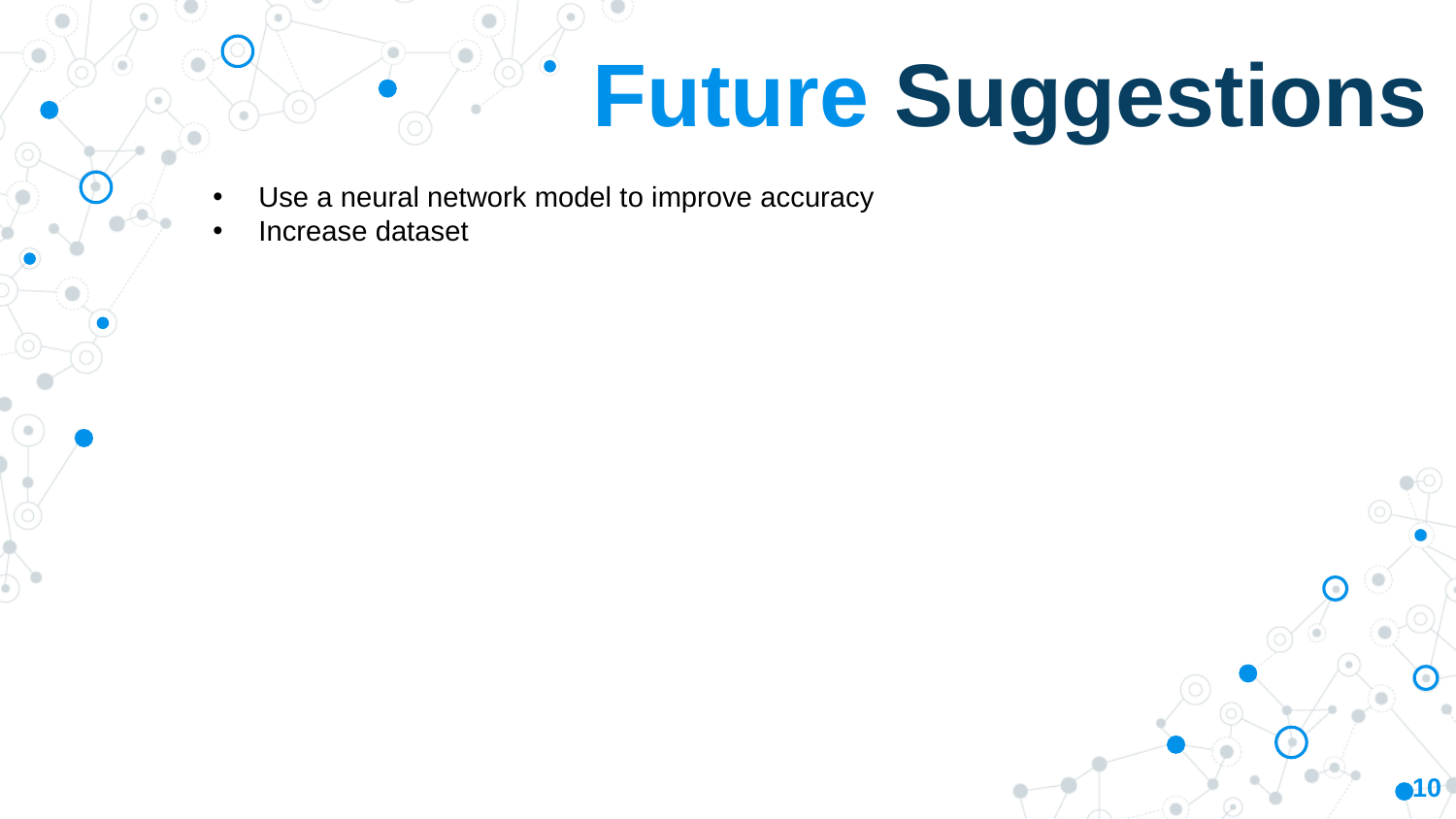

# Future Suggestions
Use a neural network model to improve accuracy
Increase dataset
10